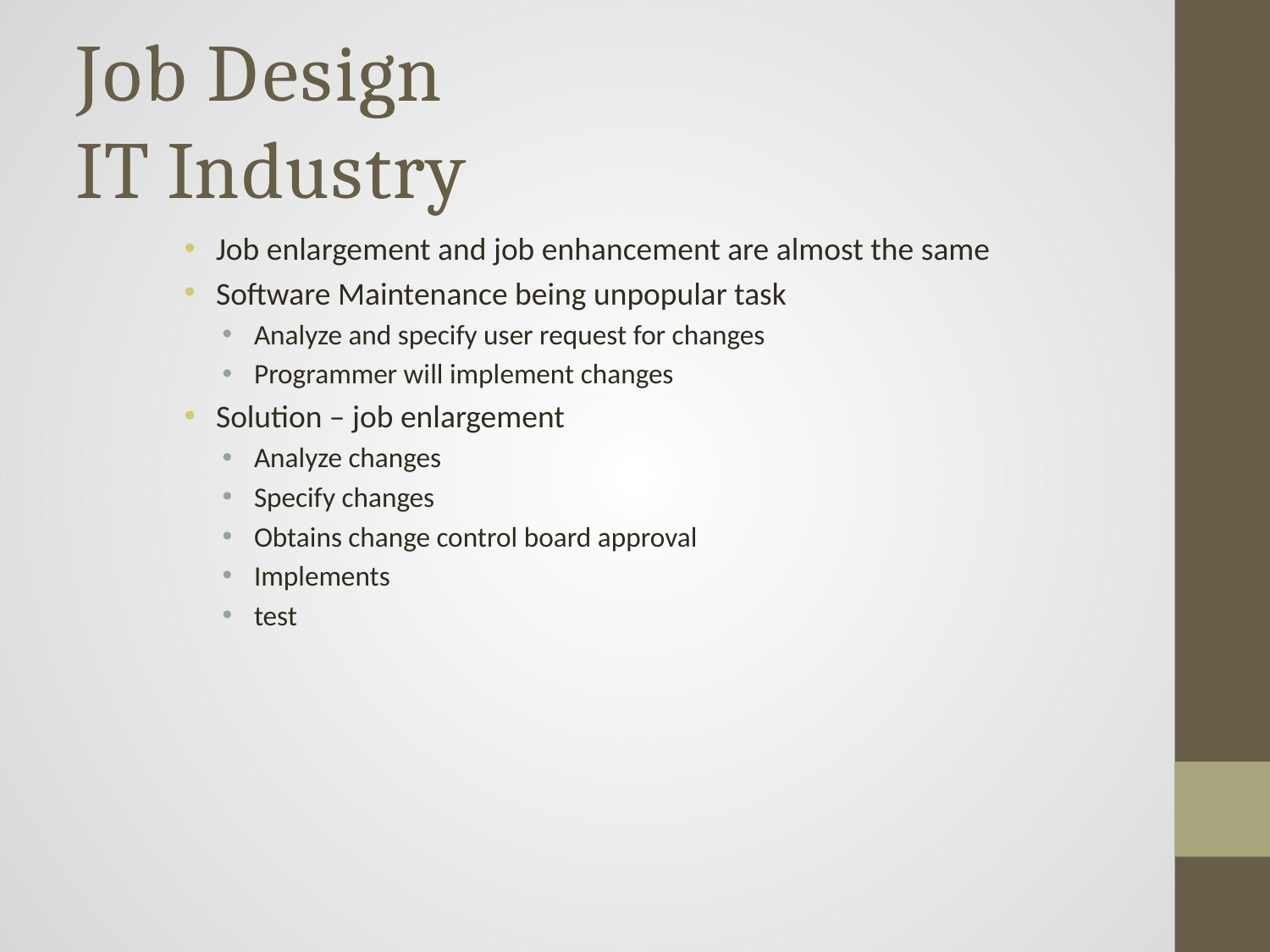

# Job Design IT Industry
Job enlargement and job enhancement are almost the same
Software Maintenance being unpopular task
Analyze and specify user request for changes
Programmer will implement changes
Solution – job enlargement
Analyze changes
Specify changes
Obtains change control board approval
Implements
test